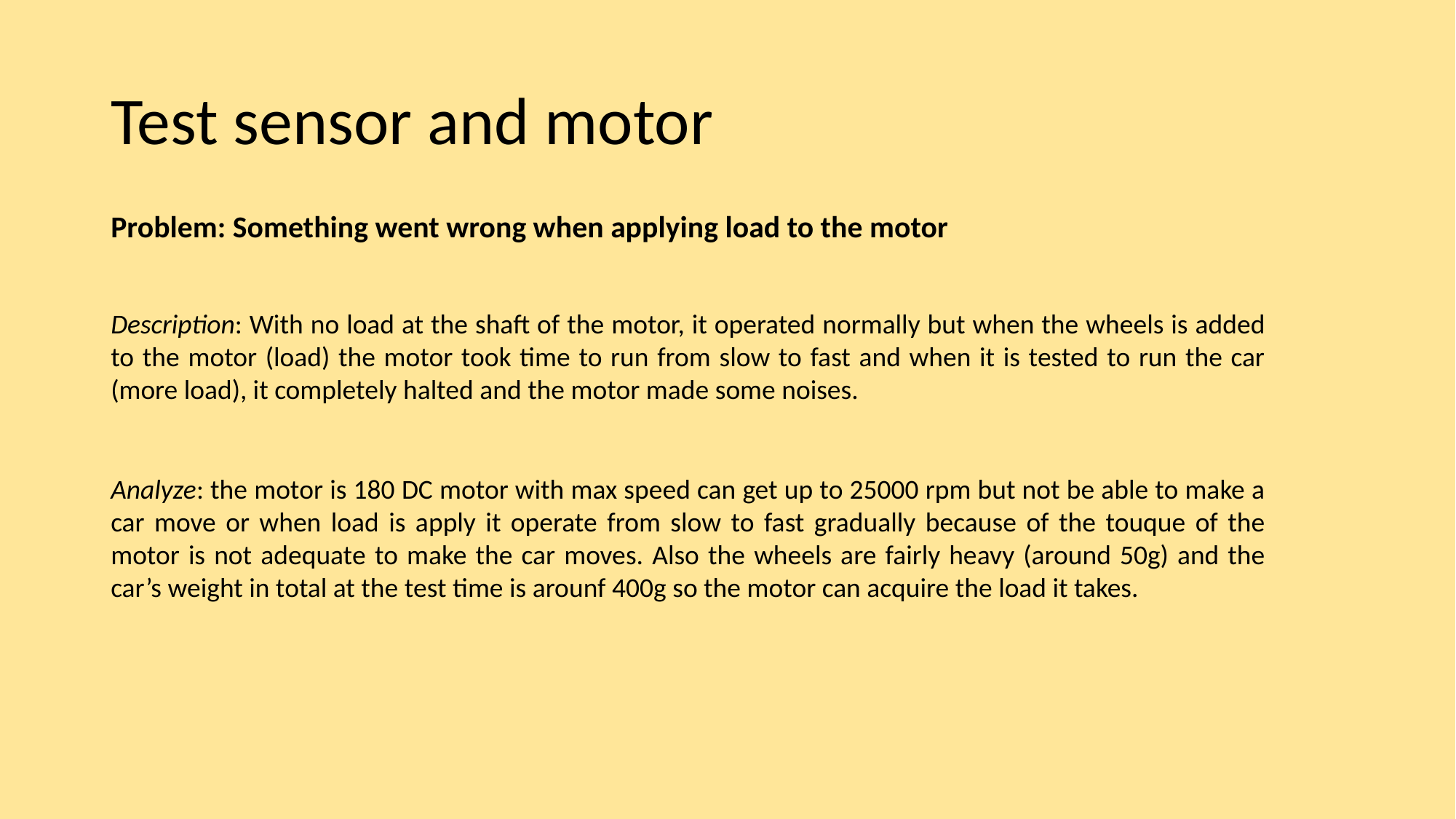

# Test sensor and motor
Problem: Something went wrong when applying load to the motor
Description: With no load at the shaft of the motor, it operated normally but when the wheels is added to the motor (load) the motor took time to run from slow to fast and when it is tested to run the car (more load), it completely halted and the motor made some noises.
Analyze: the motor is 180 DC motor with max speed can get up to 25000 rpm but not be able to make a car move or when load is apply it operate from slow to fast gradually because of the touque of the motor is not adequate to make the car moves. Also the wheels are fairly heavy (around 50g) and the car’s weight in total at the test time is arounf 400g so the motor can acquire the load it takes.